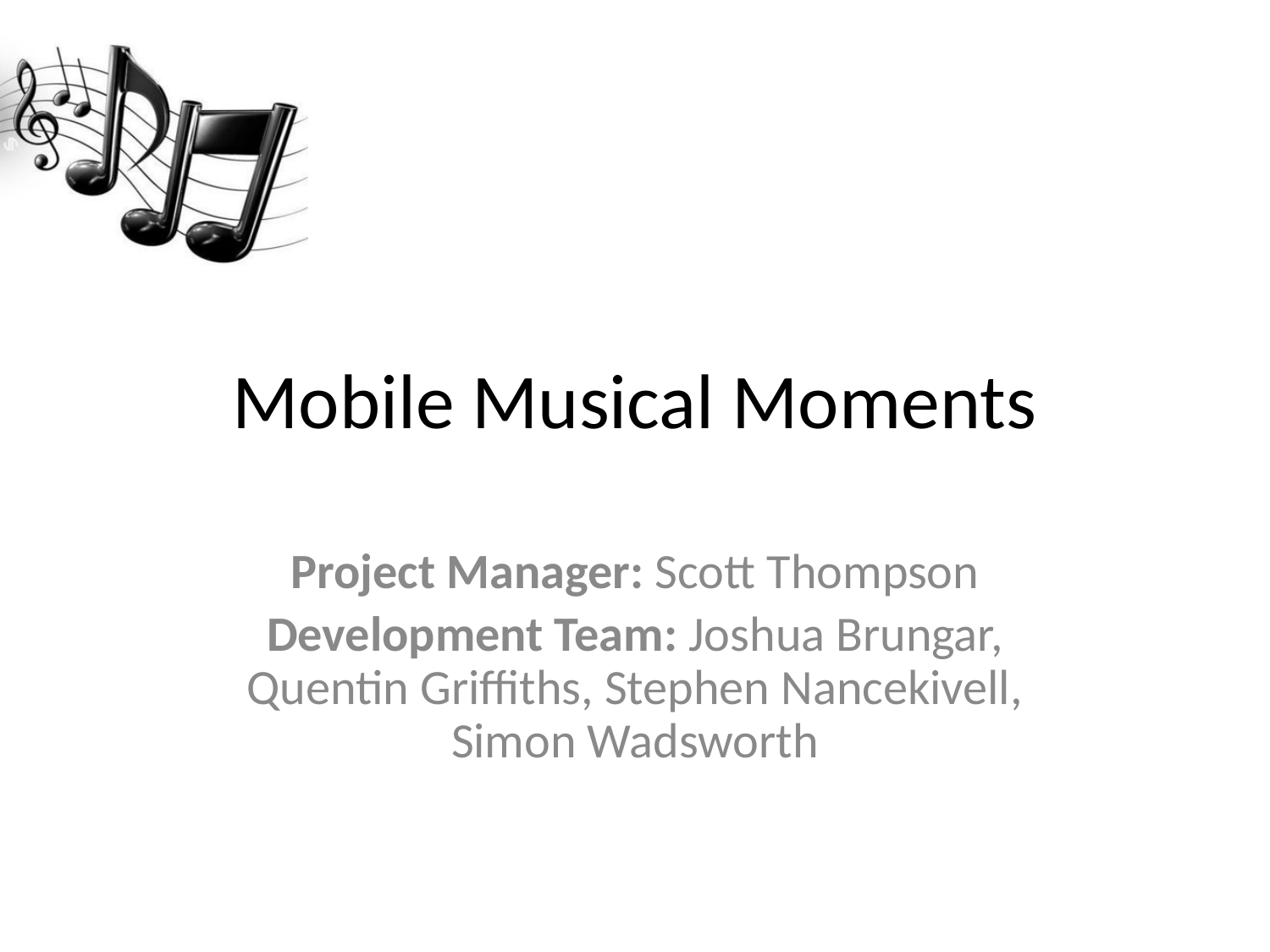

# Mobile Musical Moments
Project Manager: Scott Thompson
Development Team: Joshua Brungar, Quentin Griffiths, Stephen Nancekivell, Simon Wadsworth